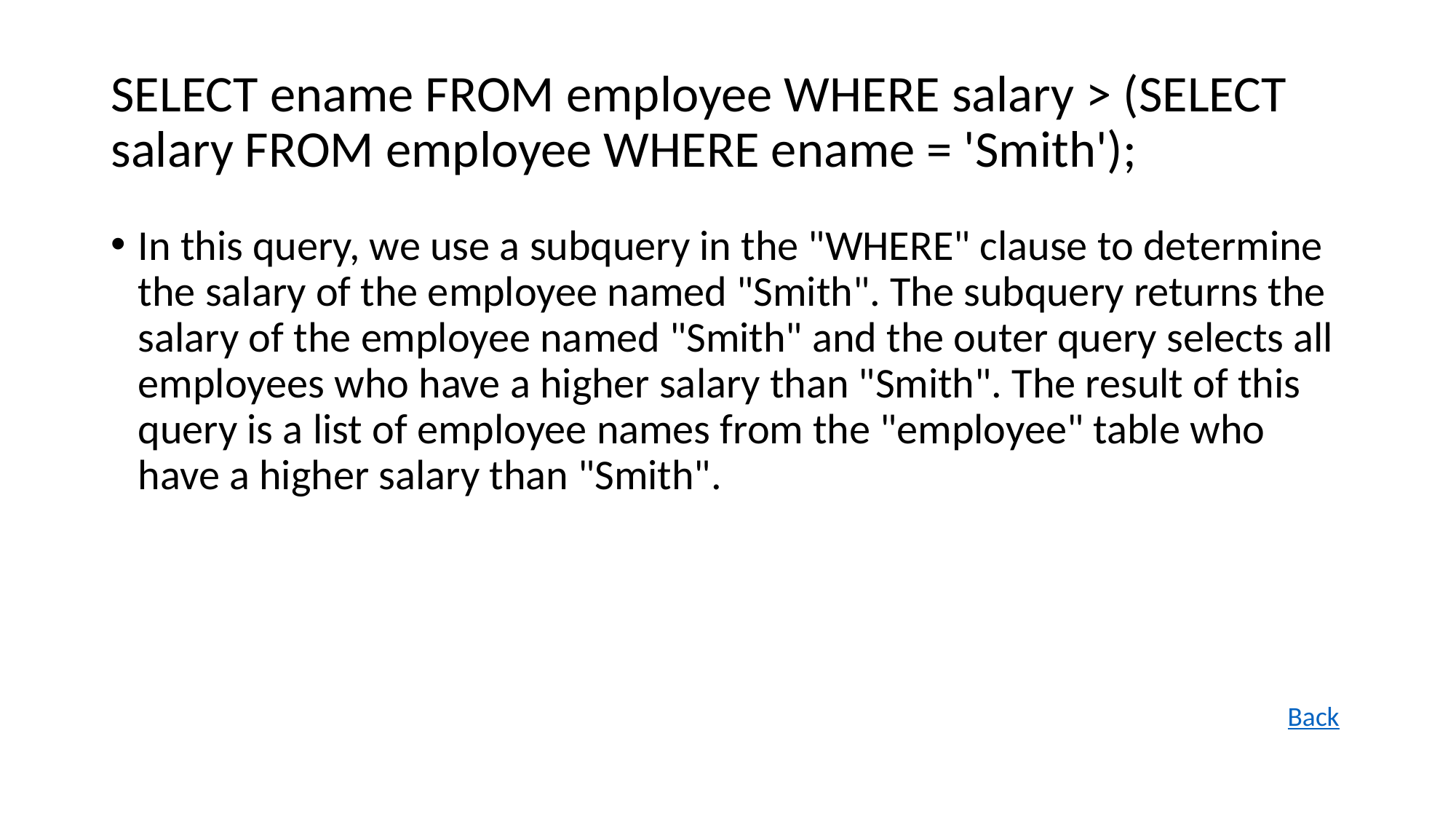

# SELECT ename FROM employee WHERE salary > (SELECT salary FROM employee WHERE ename = 'Smith');
In this query, we use a subquery in the "WHERE" clause to determine the salary of the employee named "Smith". The subquery returns the salary of the employee named "Smith" and the outer query selects all employees who have a higher salary than "Smith". The result of this query is a list of employee names from the "employee" table who have a higher salary than "Smith".
Back